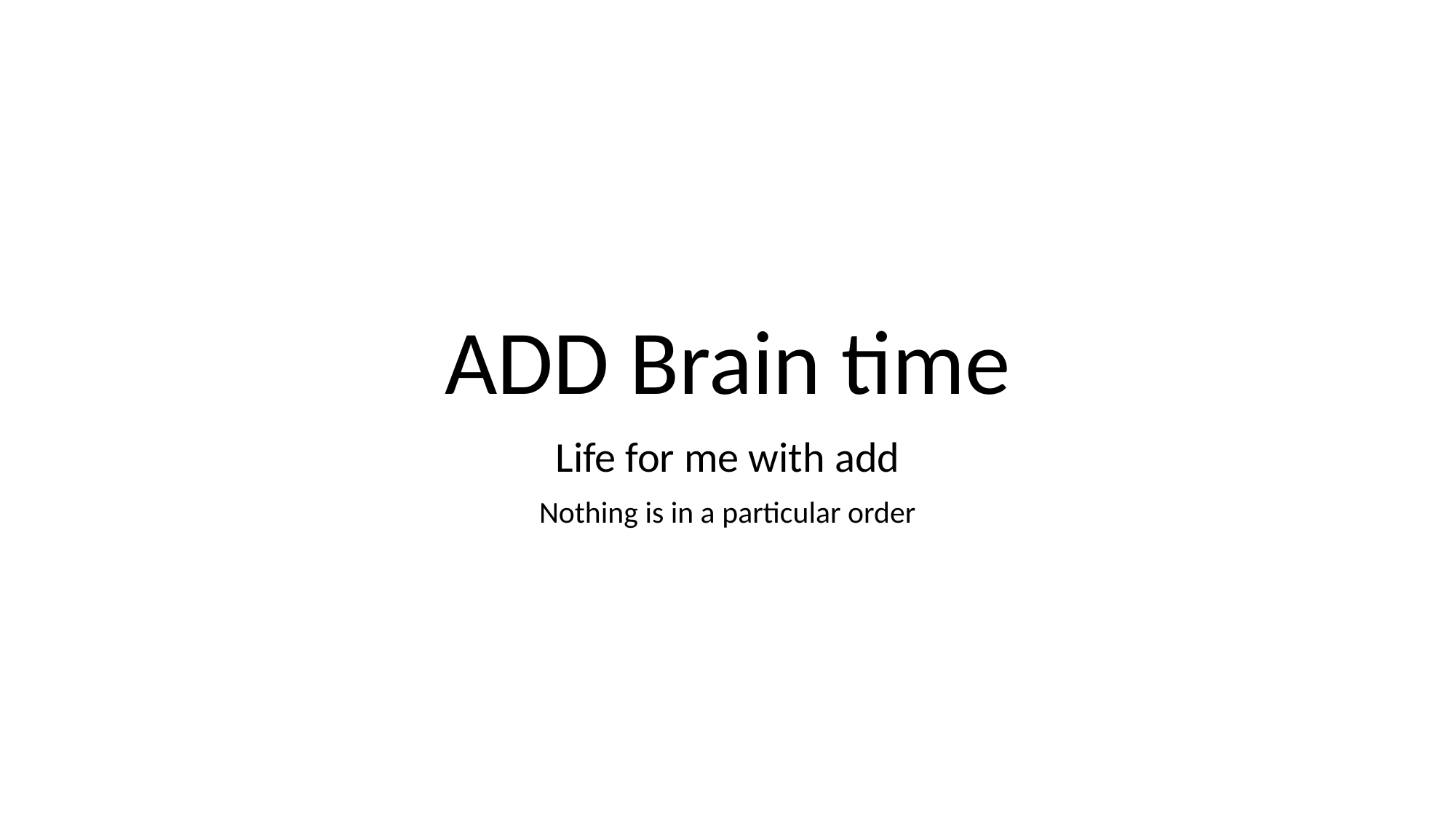

# ADD Brain time
Life for me with add
Nothing is in a particular order